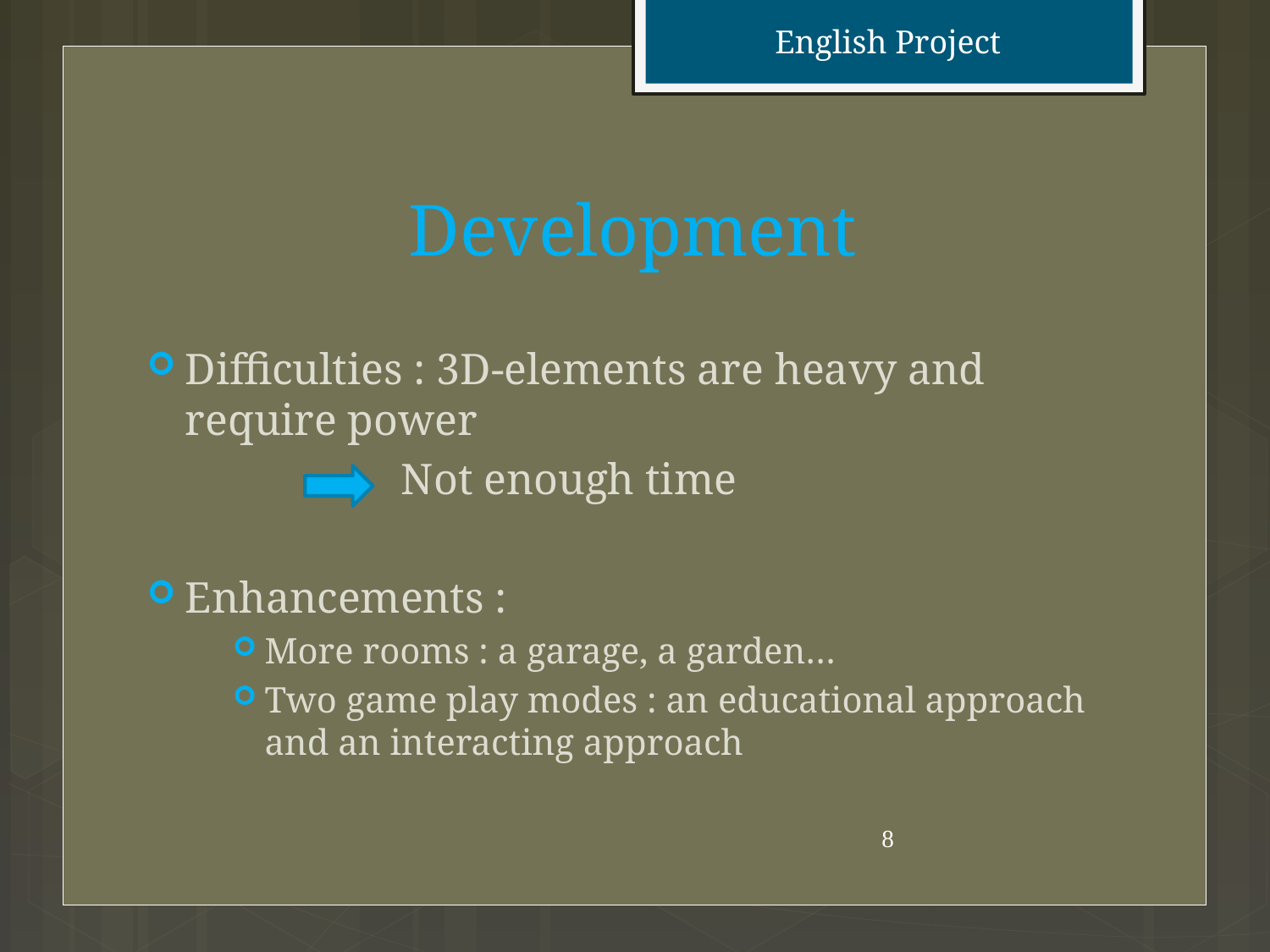

English Project
# Development
Difficulties : 3D-elements are heavy and require power
		Not enough time

Enhancements :
More rooms : a garage, a garden…
Two game play modes : an educational approach and an interacting approach

8